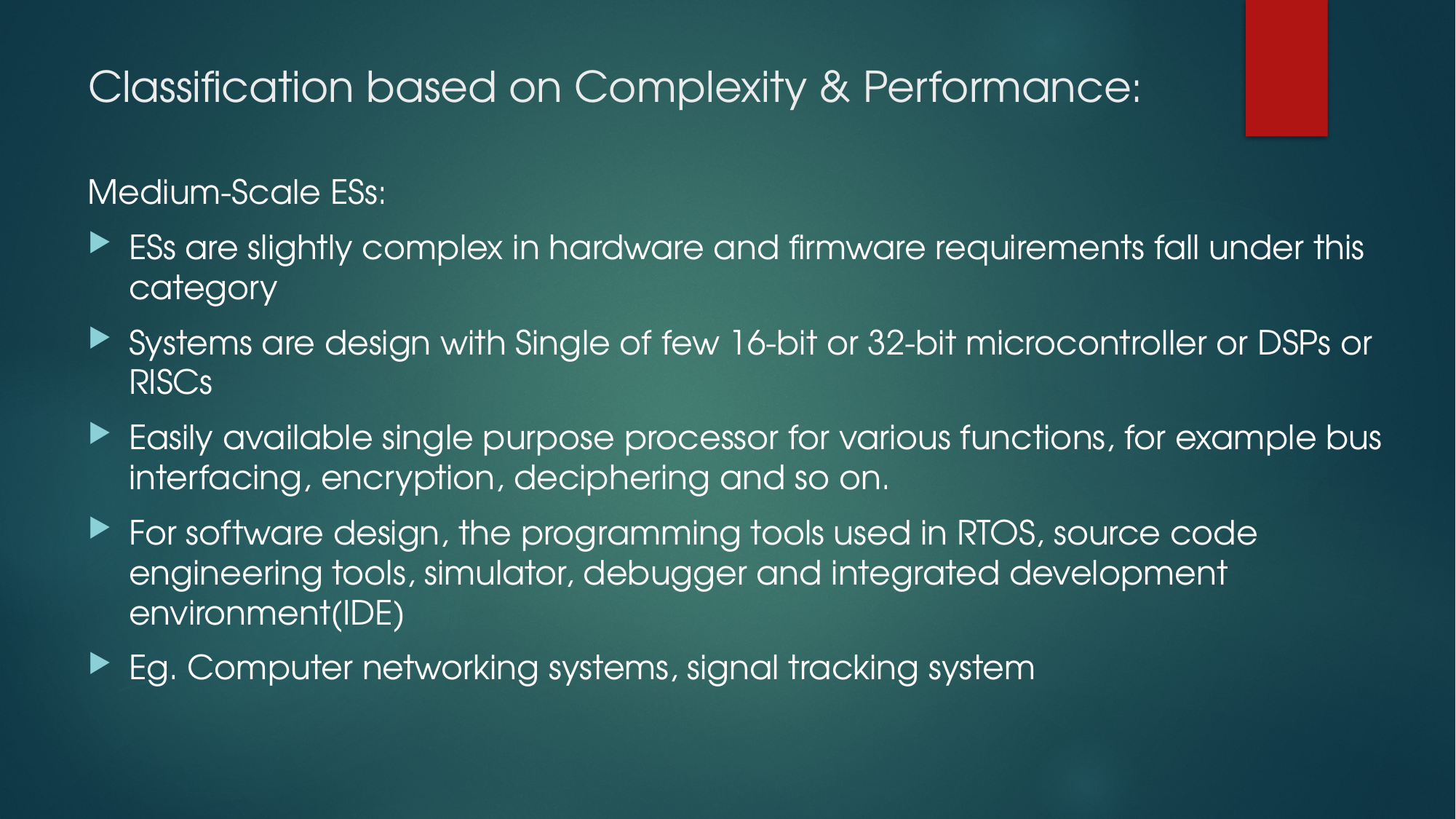

# Classification based on Complexity & Performance:
Medium-Scale ESs:
ESs are slightly complex in hardware and firmware requirements fall under this category
Systems are design with Single of few 16-bit or 32-bit microcontroller or DSPs or RISCs
Easily available single purpose processor for various functions, for example bus interfacing, encryption, deciphering and so on.
For software design, the programming tools used in RTOS, source code engineering tools, simulator, debugger and integrated development environment(IDE)
Eg. Computer networking systems, signal tracking system